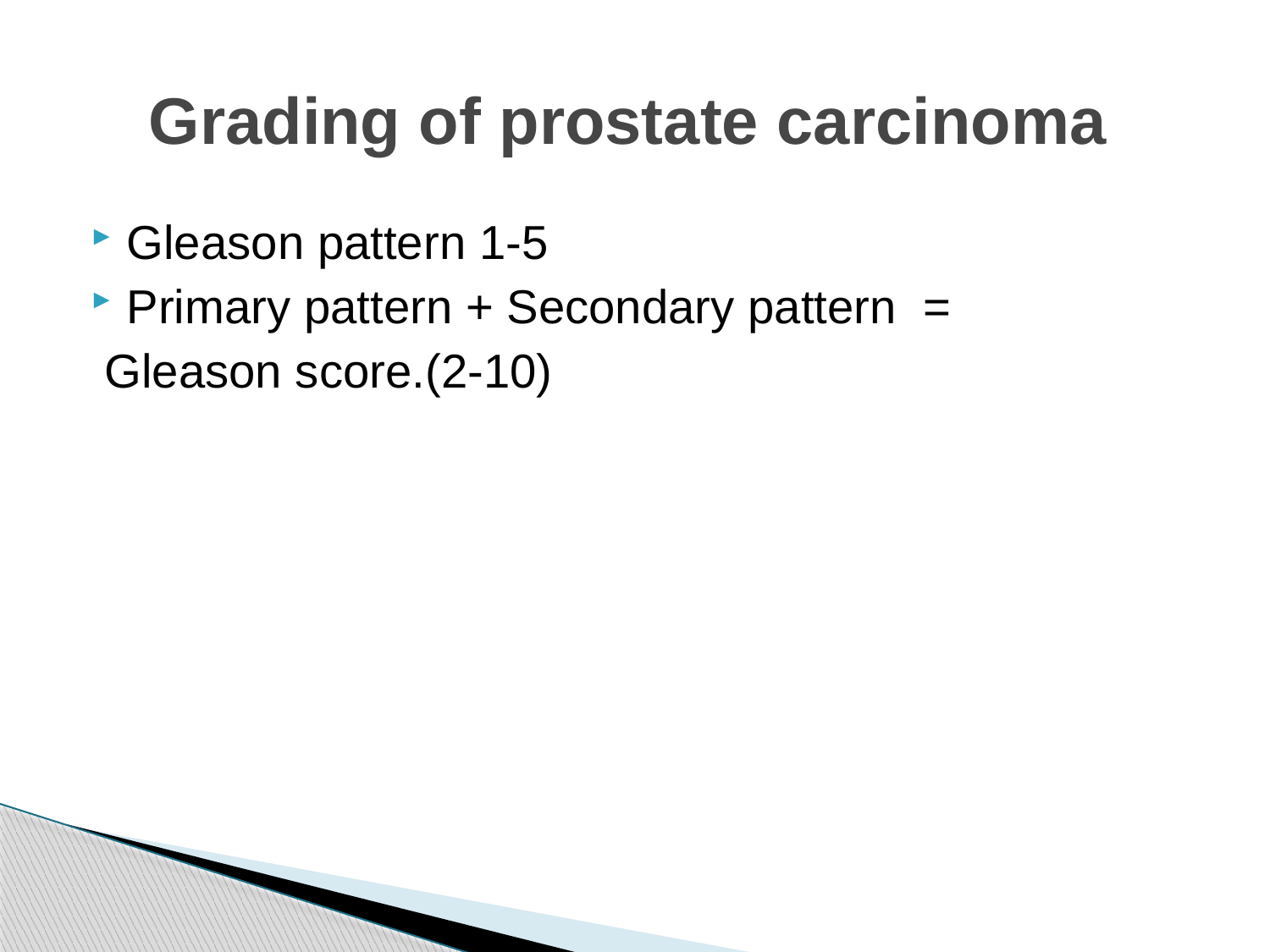

# Grading of prostate carcinoma
Gleason pattern 1-5
Primary pattern + Secondary pattern  =
 Gleason score.(2-10)